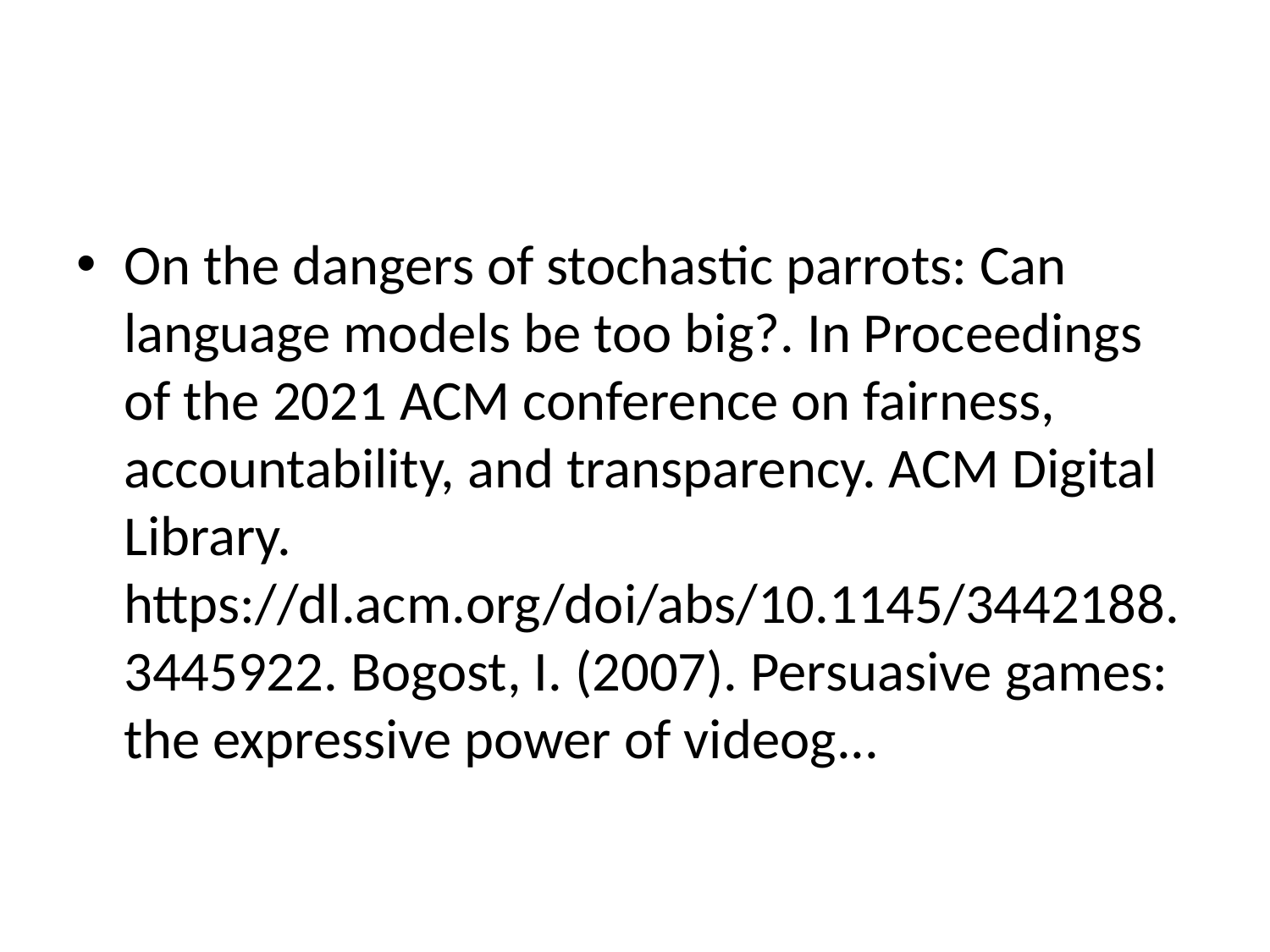

#
On the dangers of stochastic parrots: Can language models be too big?. In Proceedings of the 2021 ACM conference on fairness, accountability, and transparency. ACM Digital Library. https://dl.acm.org/doi/abs/10.1145/3442188.3445922. Bogost, I. (2007). Persuasive games: the expressive power of videog...